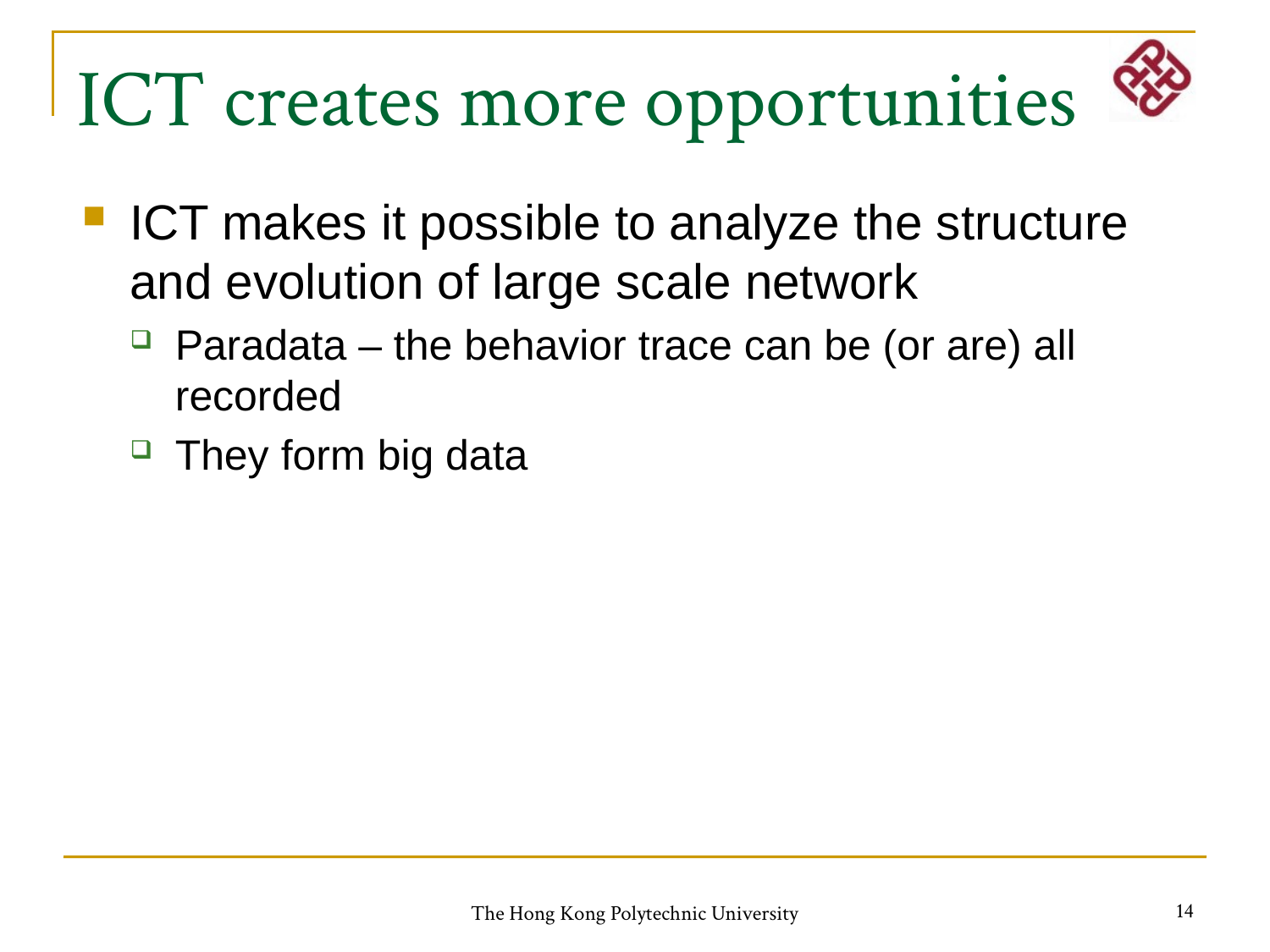

ICT creates more opportunities
ICT makes it possible to analyze the structure and evolution of large scale network
Paradata – the behavior trace can be (or are) all recorded
They form big data

14
The Hong Kong Polytechnic University